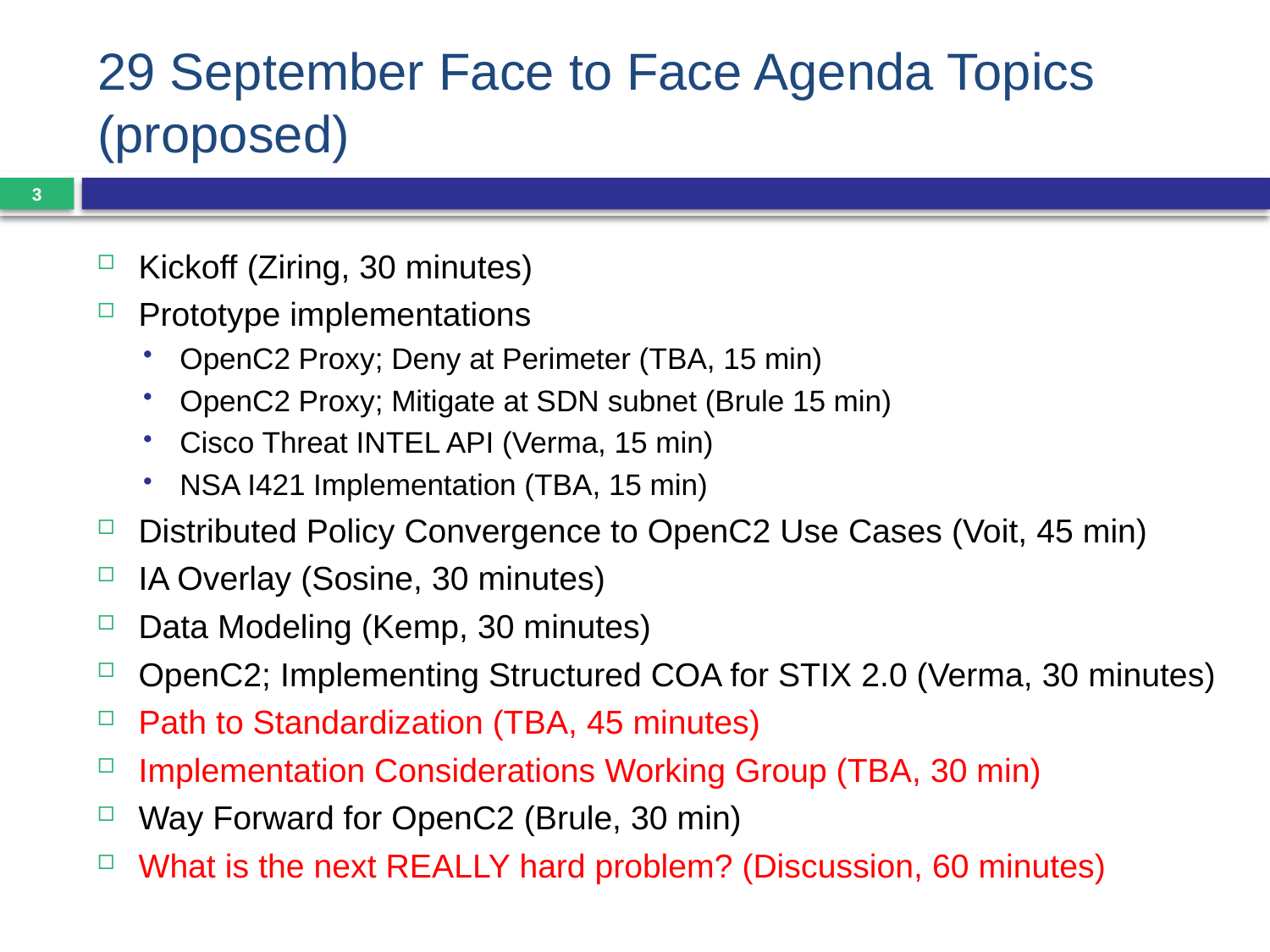

# 29 September Face to Face Agenda Topics (proposed)
3
Kickoff (Ziring, 30 minutes)
Prototype implementations
OpenC2 Proxy; Deny at Perimeter (TBA, 15 min)
OpenC2 Proxy; Mitigate at SDN subnet (Brule 15 min)
Cisco Threat INTEL API (Verma, 15 min)
NSA I421 Implementation (TBA, 15 min)
Distributed Policy Convergence to OpenC2 Use Cases (Voit, 45 min)
IA Overlay (Sosine, 30 minutes)
Data Modeling (Kemp, 30 minutes)
OpenC2; Implementing Structured COA for STIX 2.0 (Verma, 30 minutes)
Path to Standardization (TBA, 45 minutes)
Implementation Considerations Working Group (TBA, 30 min)
Way Forward for OpenC2 (Brule, 30 min)
What is the next REALLY hard problem? (Discussion, 60 minutes)